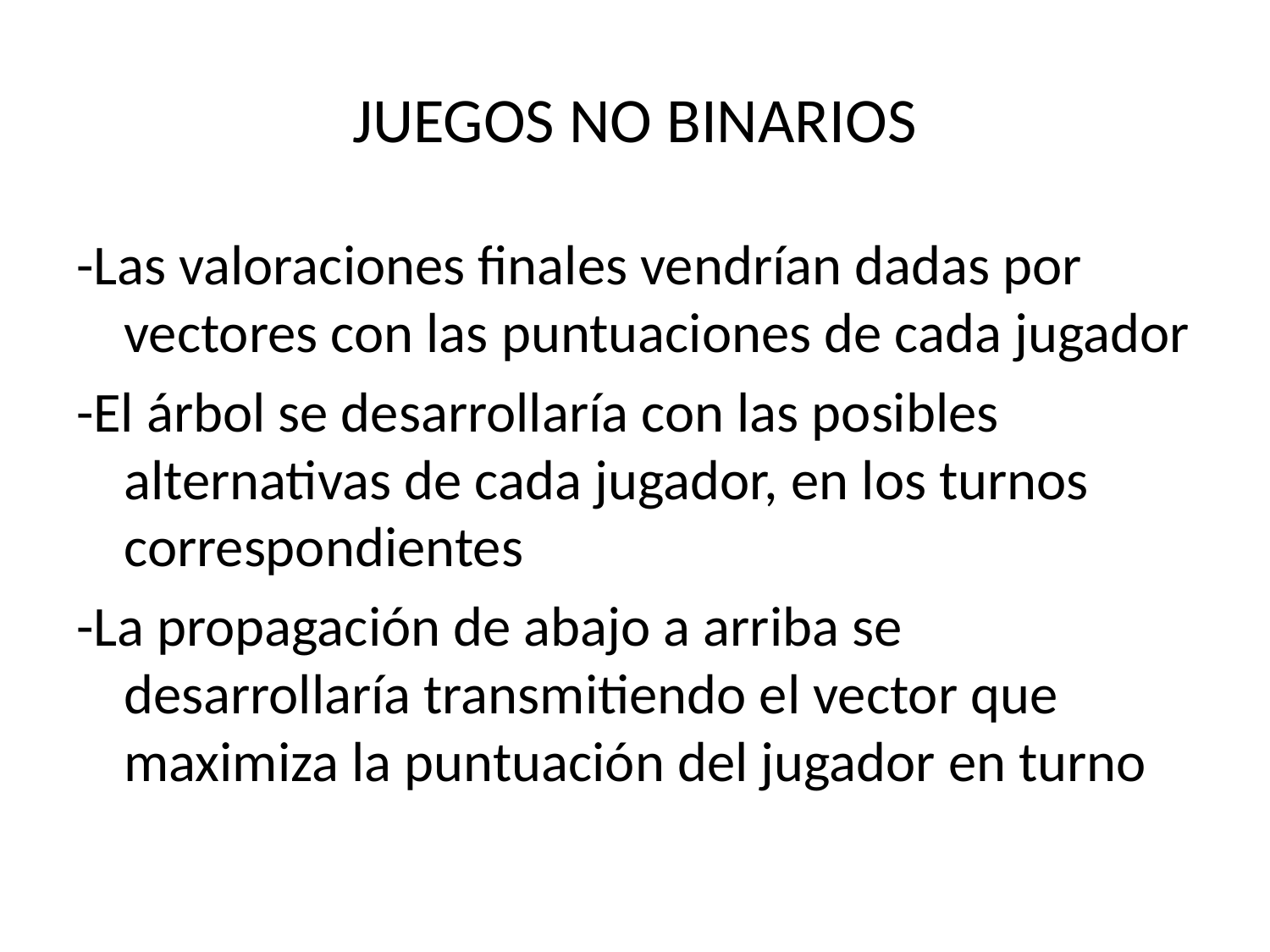

# JUEGOS NO BINARIOS
-Las valoraciones finales vendrían dadas por vectores con las puntuaciones de cada jugador
-El árbol se desarrollaría con las posibles alternativas de cada jugador, en los turnos correspondientes
-La propagación de abajo a arriba se desarrollaría transmitiendo el vector que maximiza la puntuación del jugador en turno